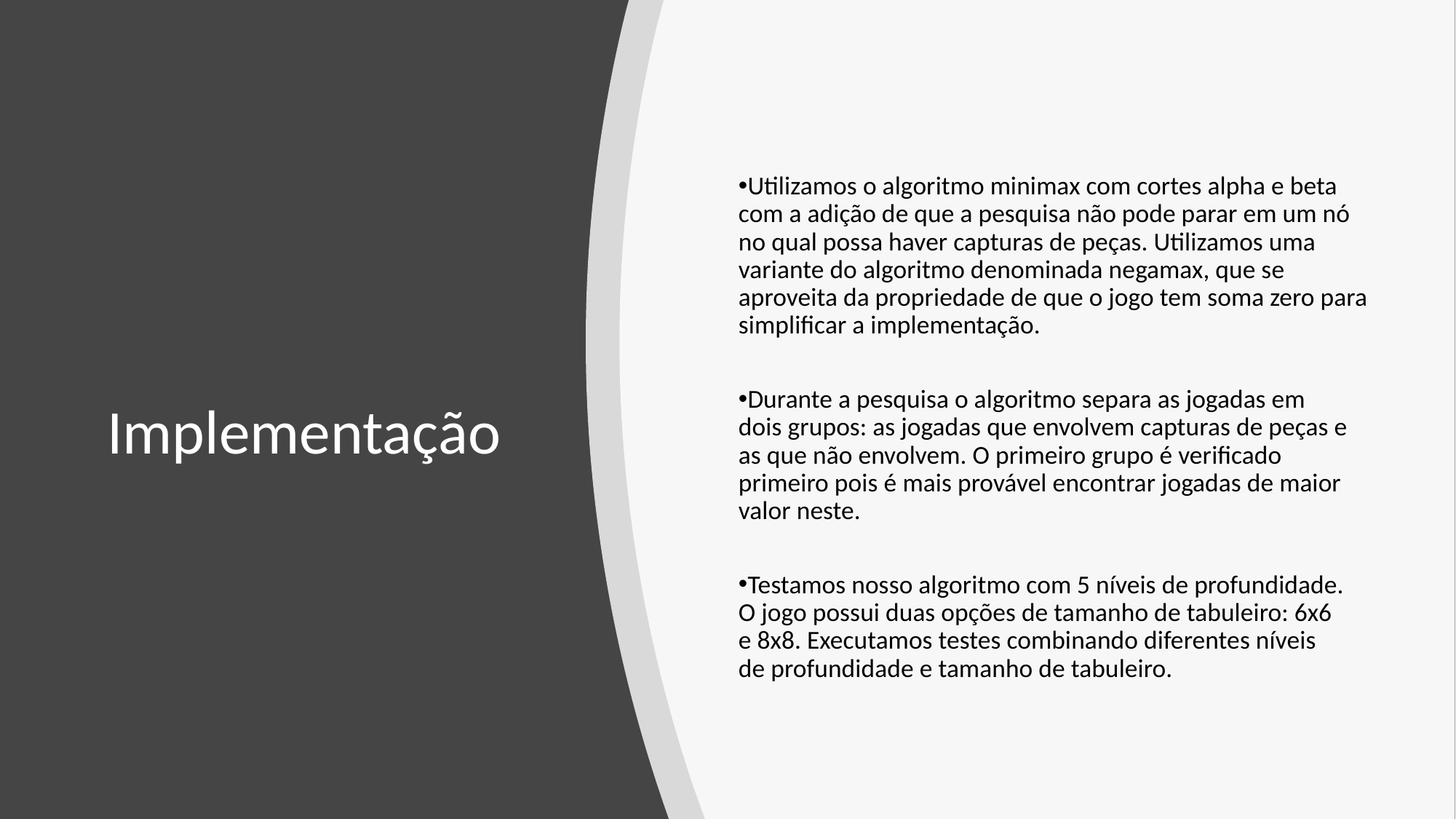

Utilizamos o algoritmo minimax com cortes alpha e beta com a adição de que a pesquisa não pode parar em um nó no qual possa haver capturas de peças. Utilizamos uma variante do algoritmo denominada negamax, que se aproveita da propriedade de que o jogo tem soma zero para simplificar a implementação.

Durante a pesquisa o algoritmo separa as jogadas em dois grupos: as jogadas que envolvem capturas de peças e as que não envolvem. O primeiro grupo é verificado primeiro pois é mais provável encontrar jogadas de maior valor neste.

Testamos nosso algoritmo com 5 níveis de profundidade. O jogo possui duas opções de tamanho de tabuleiro: 6x6 e 8x8. Executamos testes combinando diferentes níveis de profundidade e tamanho de tabuleiro.

# Implementação